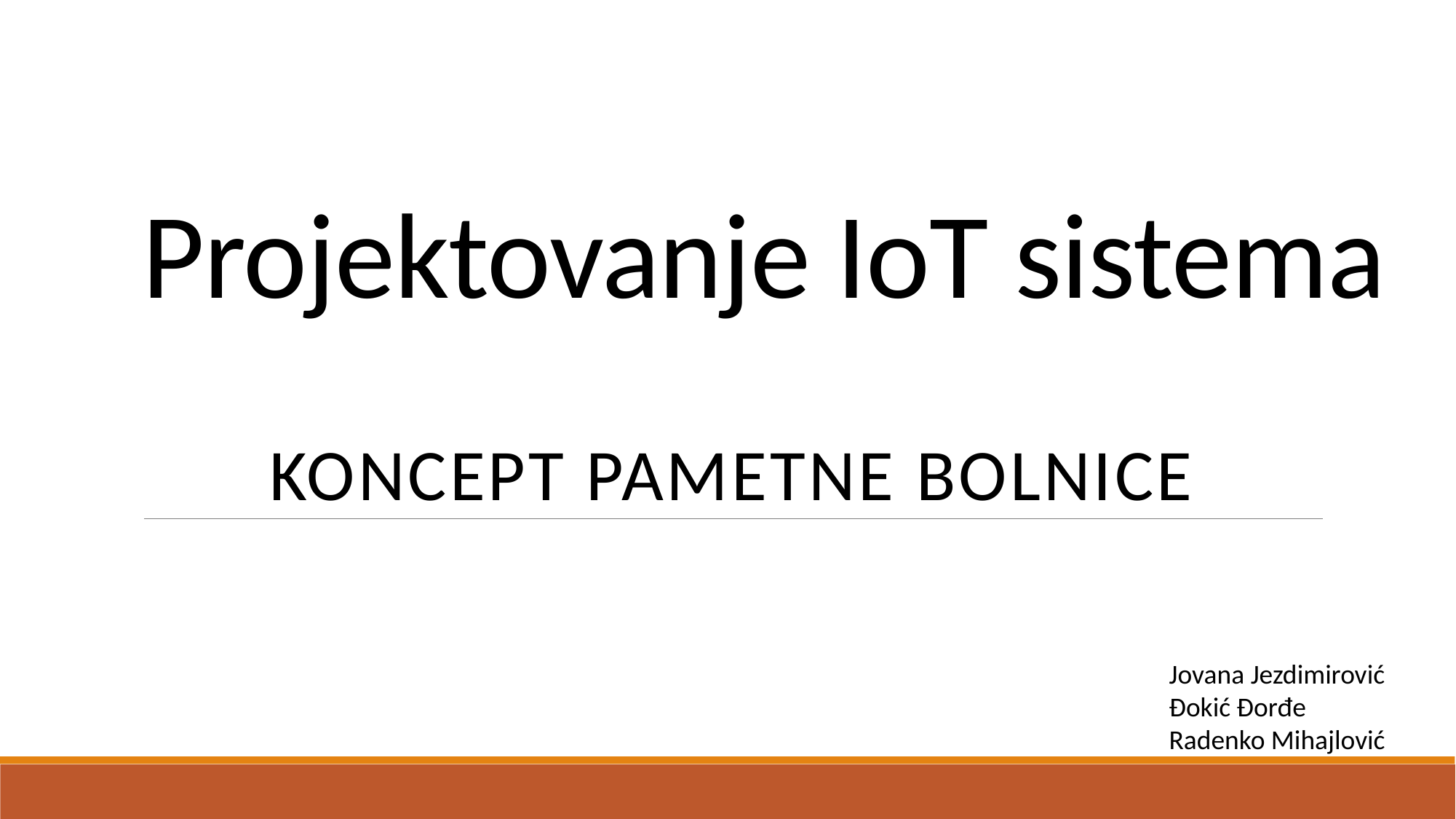

# Projektovanje IoT sistema
Koncept Pametne bolnice
Jovana Jezdimirović
Đokić Đorđe
Radenko Mihajlović